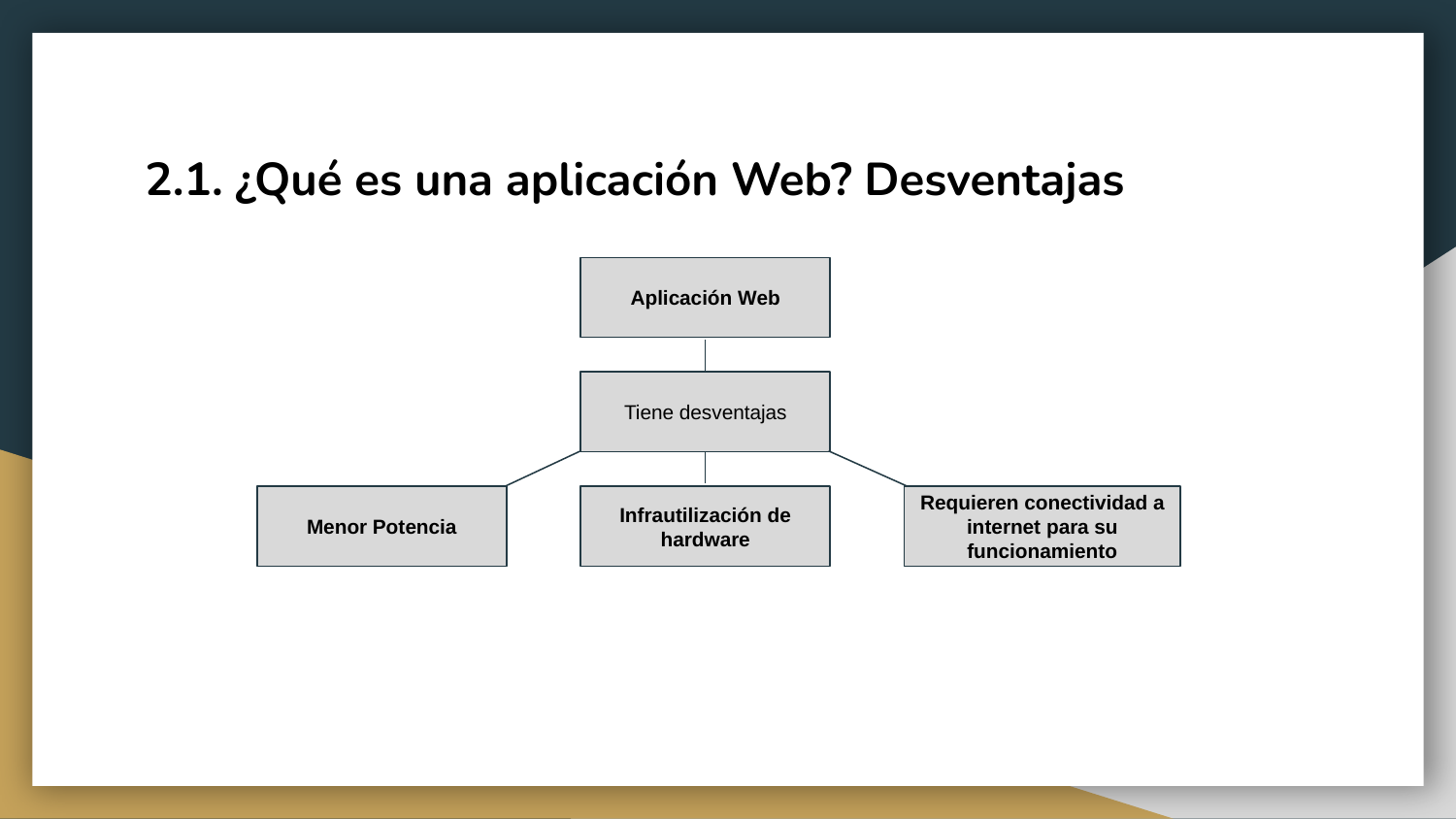

# 2.1. ¿Qué es una aplicación Web? Desventajas
Aplicación Web
Tiene desventajas
Menor Potencia
Infrautilización de hardware
Requieren conectividad a internet para su funcionamiento